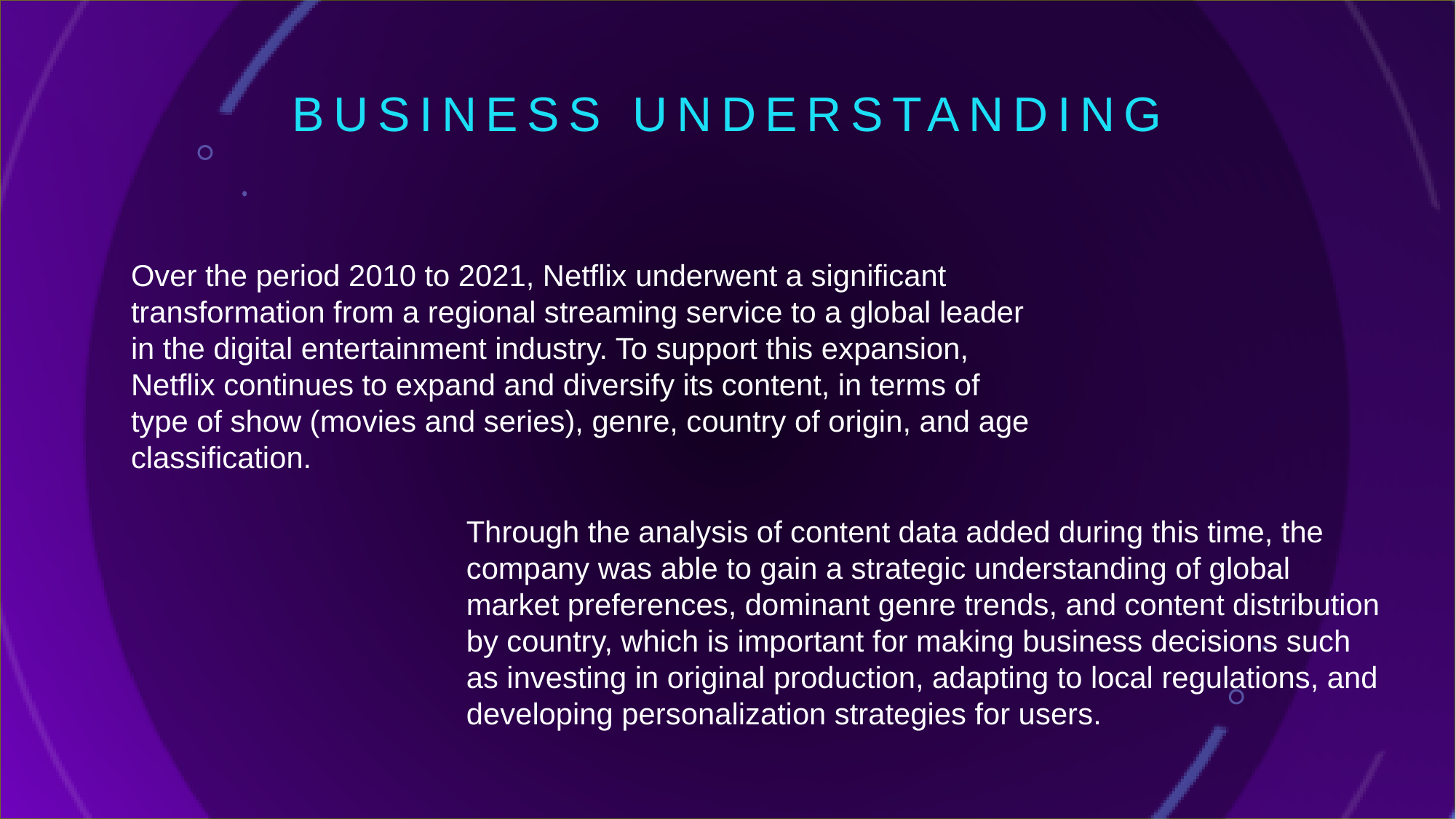

# Business understanding
Over the period 2010 to 2021, Netflix underwent a significant transformation from a regional streaming service to a global leader in the digital entertainment industry. To support this expansion, Netflix continues to expand and diversify its content, in terms of type of show (movies and series), genre, country of origin, and age classification.
Through the analysis of content data added during this time, the company was able to gain a strategic understanding of global market preferences, dominant genre trends, and content distribution by country, which is important for making business decisions such as investing in original production, adapting to local regulations, and developing personalization strategies for users.